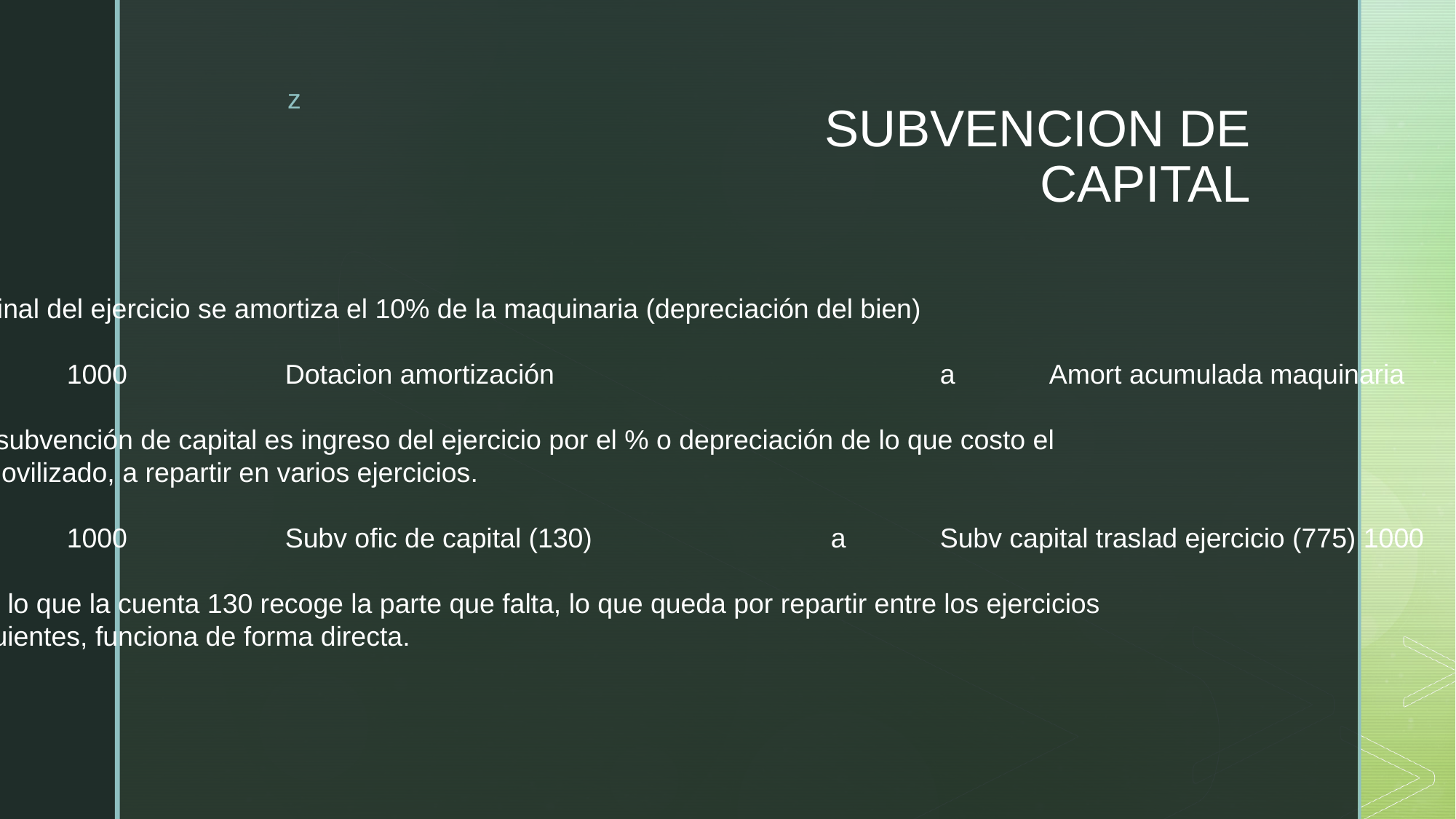

# SUBVENCION DE CAPITAL
Al final del ejercicio se amortiza el 10% de la maquinaria (depreciación del bien)

	1000		Dotacion amortización				a	Amort acumulada maquinaria	1000

La subvención de capital es ingreso del ejercicio por el % o depreciación de lo que costo el
inmovilizado, a repartir en varios ejercicios.

	1000		Subv ofic de capital (130)			a	Subv capital traslad ejercicio (775) 1000

Por lo que la cuenta 130 recoge la parte que falta, lo que queda por repartir entre los ejercicios
siguientes, funciona de forma directa.